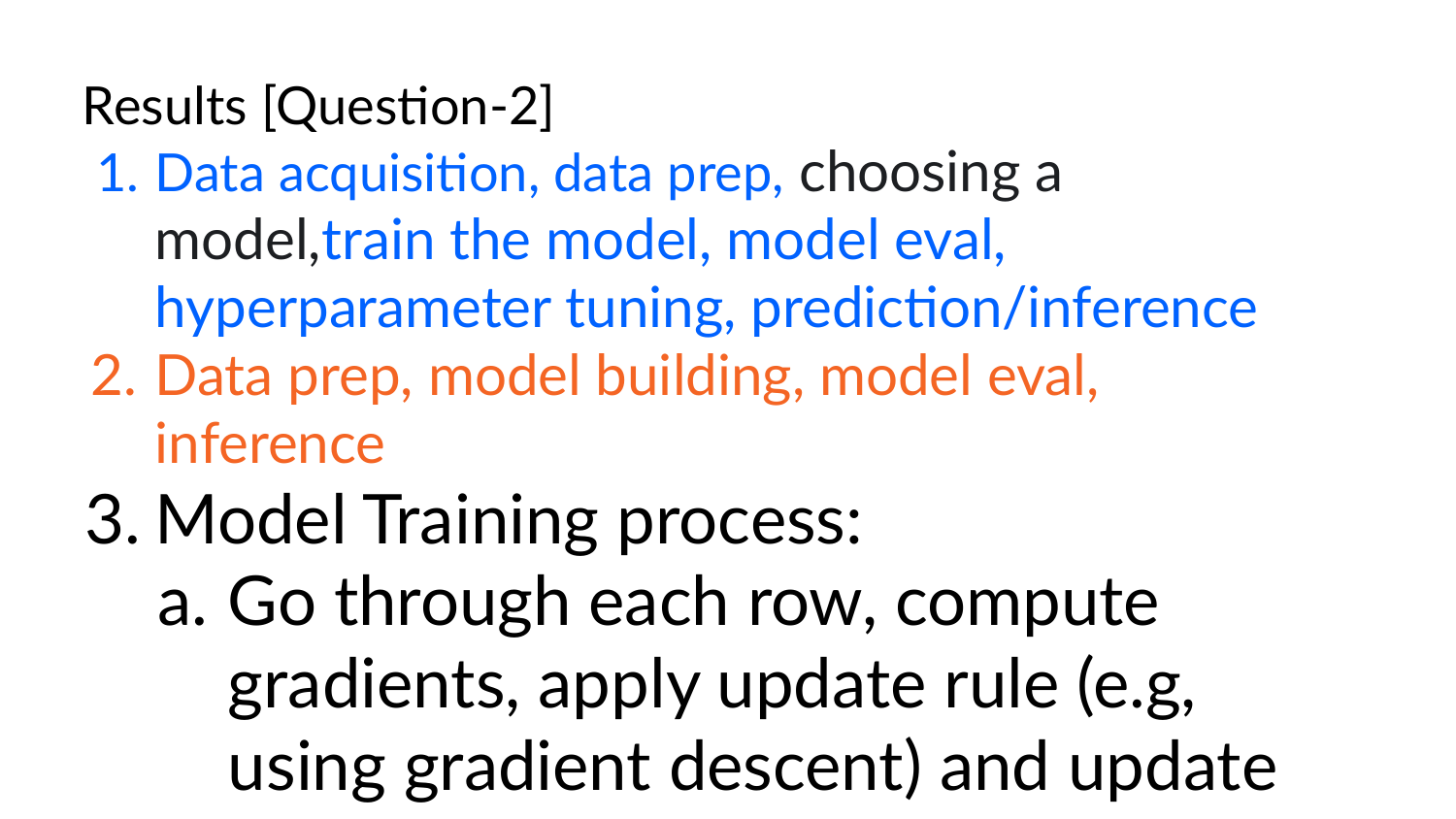

Results [Question-2]
Data acquisition, data prep, choosing a model,train the model, model eval, hyperparameter tuning, prediction/inference
Data prep, model building, model eval, inference
Model Training process:
Go through each row, compute gradients, apply update rule (e.g, using gradient descent) and update parameters
Repeat above for all rows
Repeat for N number of iterations